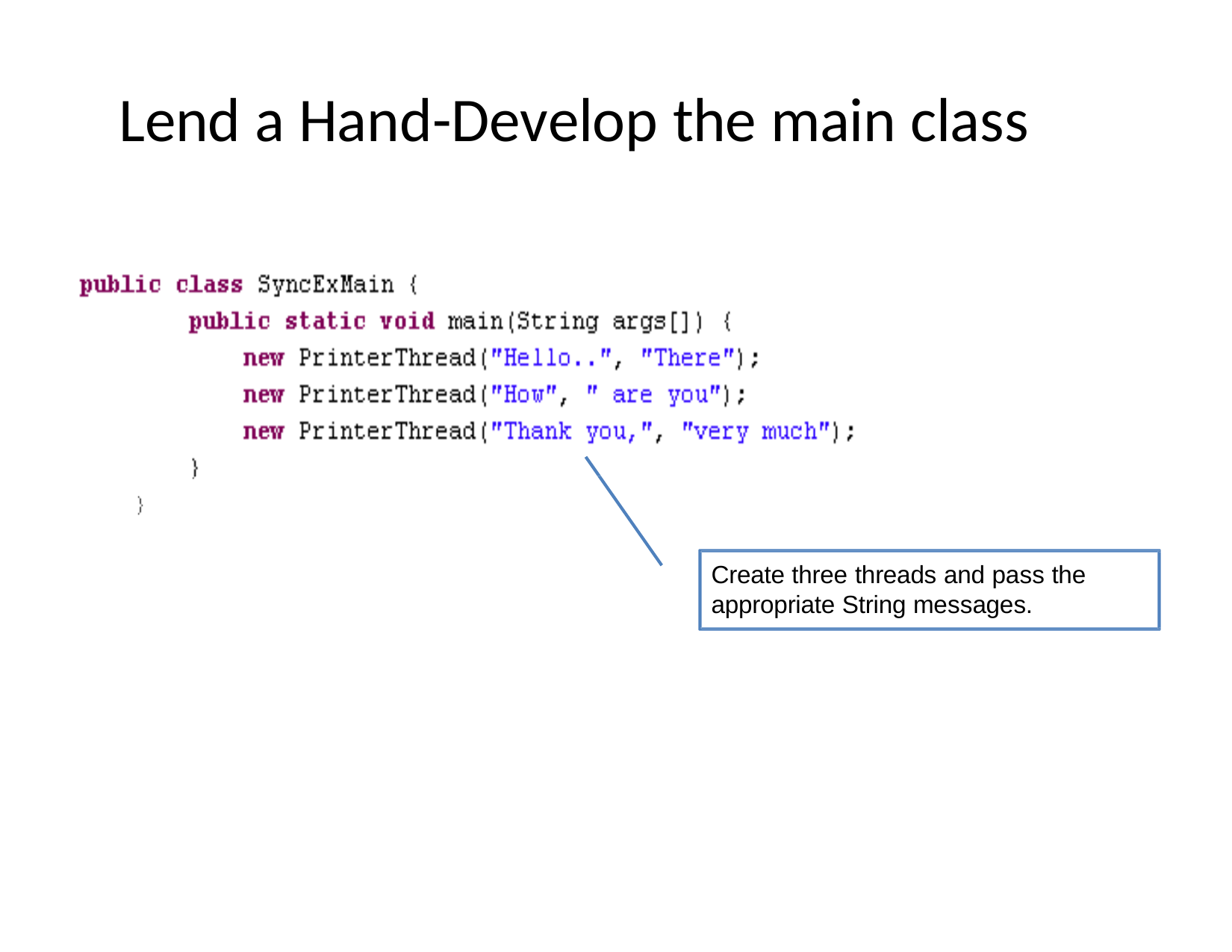

# Lend a Hand-Develop the main class

Create three threads and pass the appropriate String messages.
18